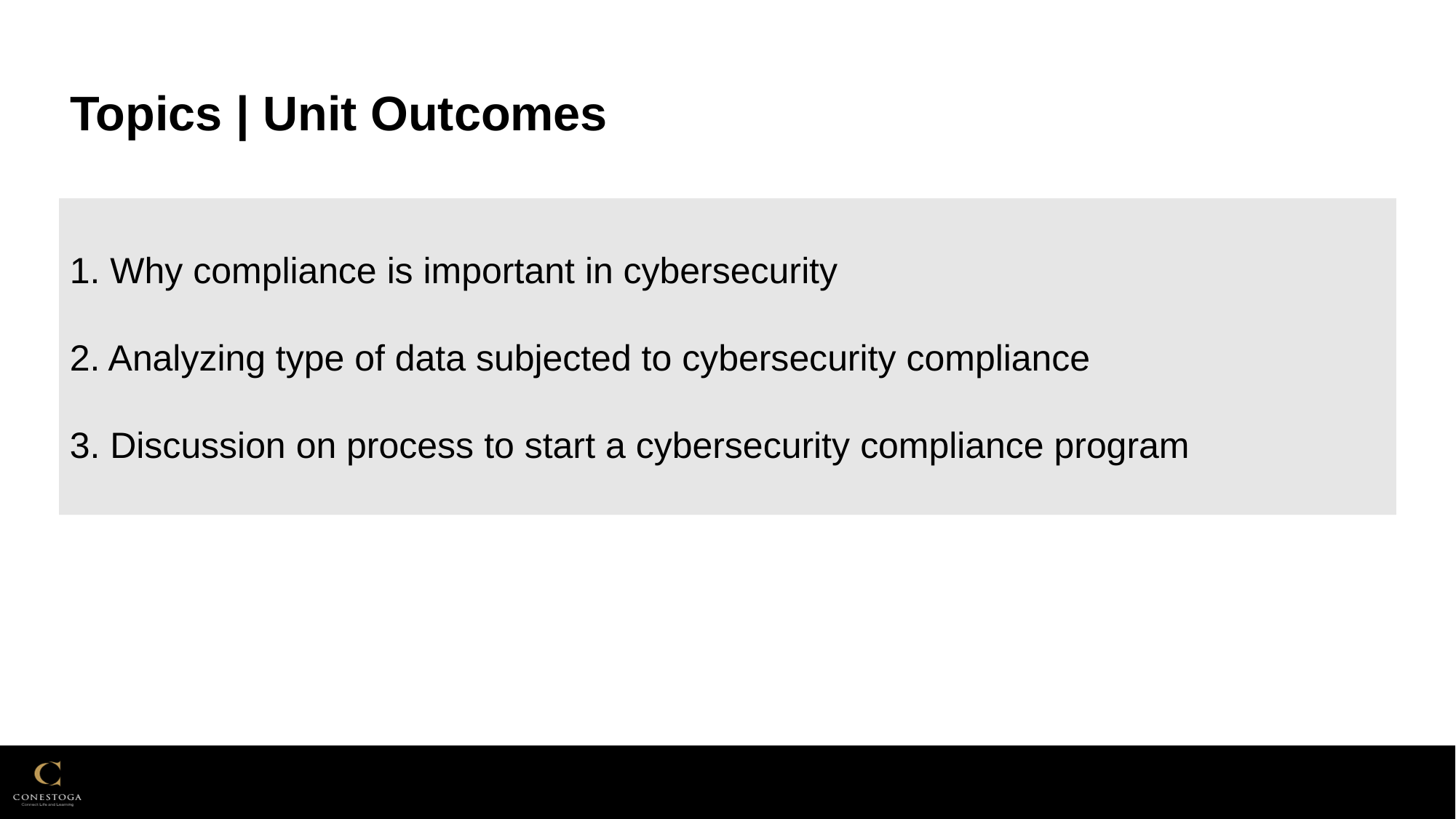

Topics | Unit Outcomes
1. Why compliance is important in cybersecurity
2. Analyzing type of data subjected to cybersecurity compliance
3. Discussion on process to start a cybersecurity compliance program